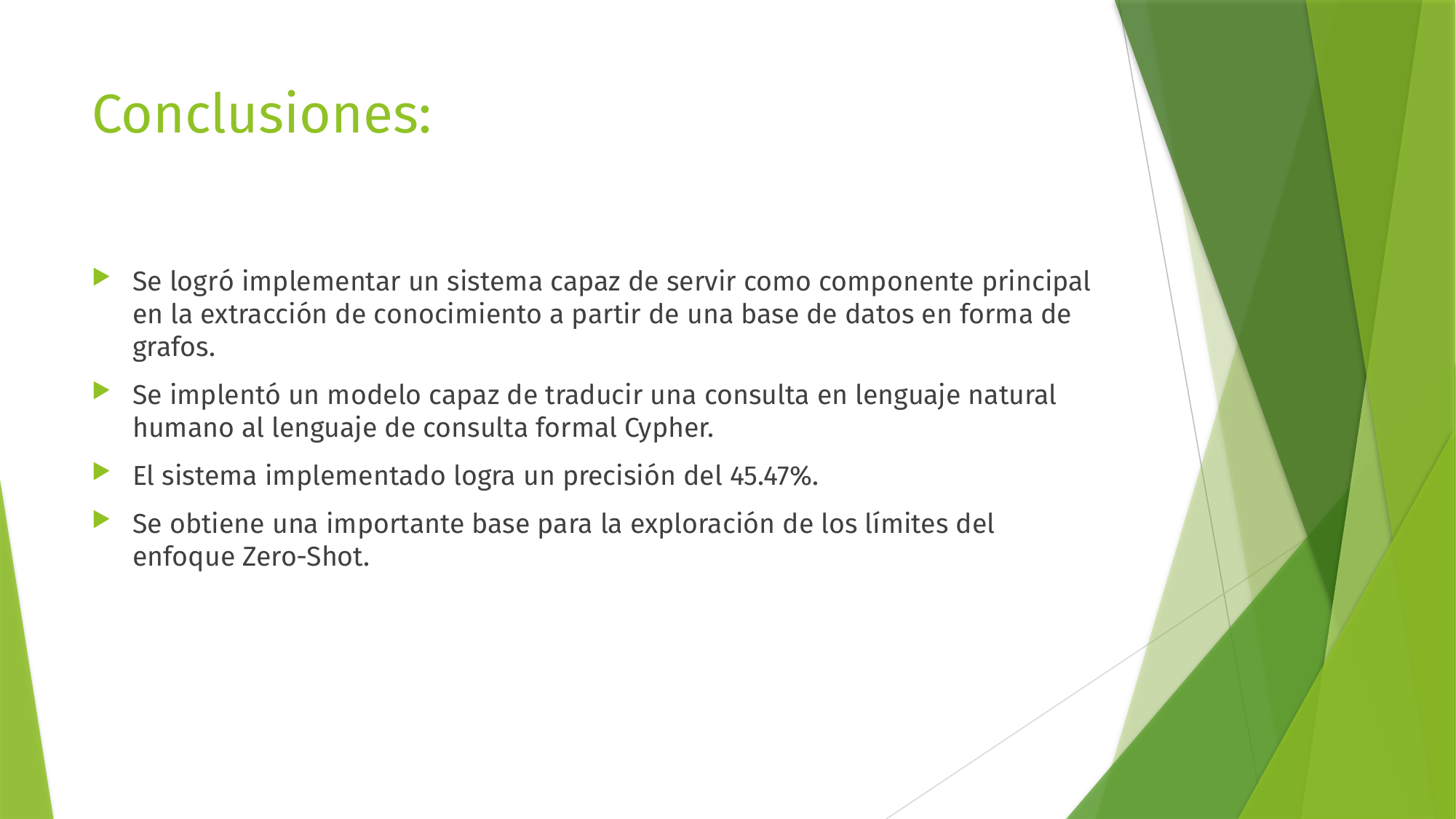

# Conclusiones:
Se logró implementar un sistema capaz de servir como componente principal en la extracción de conocimiento a partir de una base de datos en forma de grafos.
Se implentó un modelo capaz de traducir una consulta en lenguaje natural humano al lenguaje de consulta formal Cypher.
El sistema implementado logra un precisión del 45.47%.
Se obtiene una importante base para la exploración de los límites del enfoque Zero-Shot.